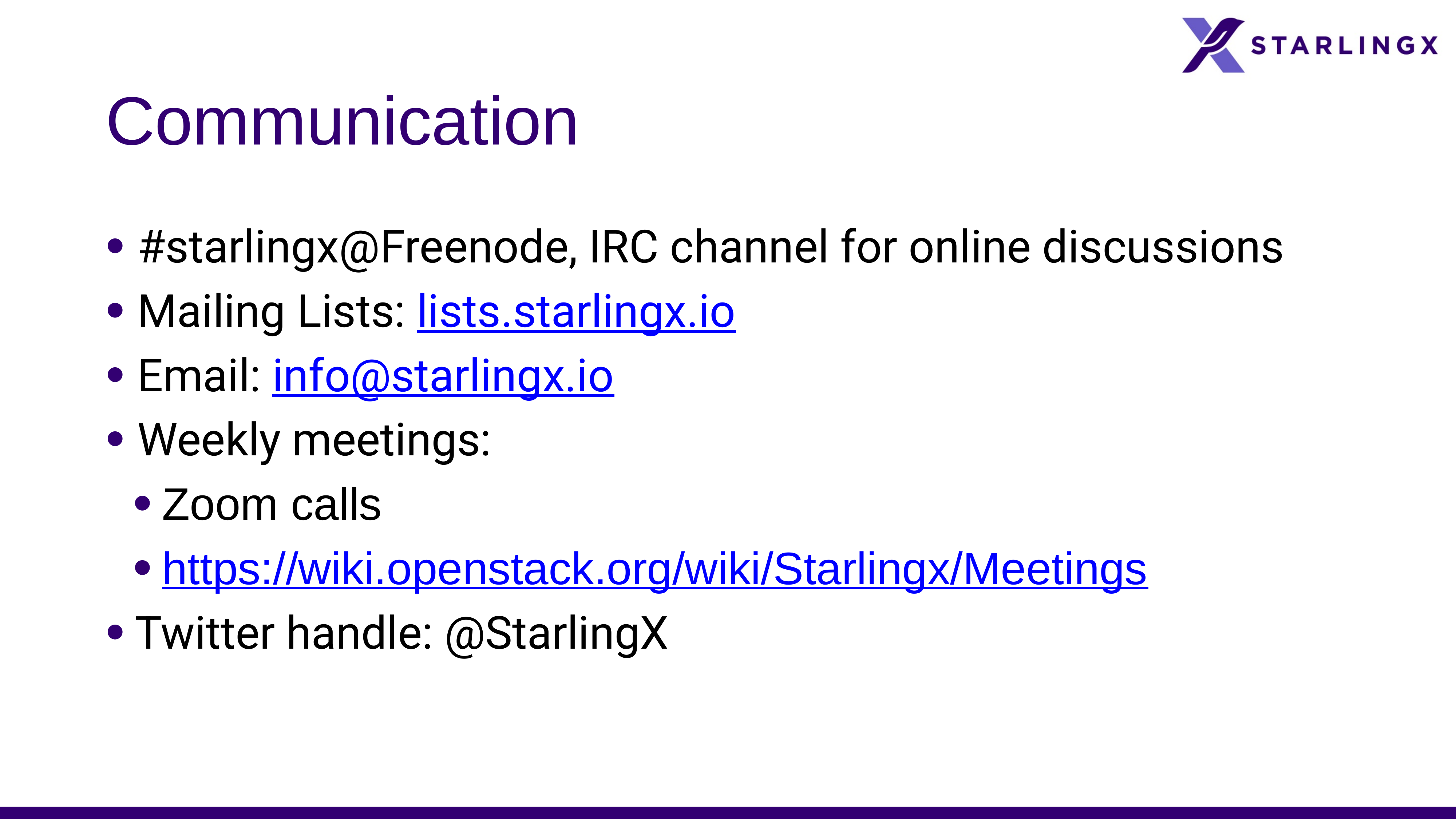

# Communication
#starlingx@Freenode, IRC channel for online discussions
Mailing Lists: lists.starlingx.io
Email: info@starlingx.io
Weekly meetings:
Zoom calls
https://wiki.openstack.org/wiki/Starlingx/Meetings
Twitter handle: @StarlingX